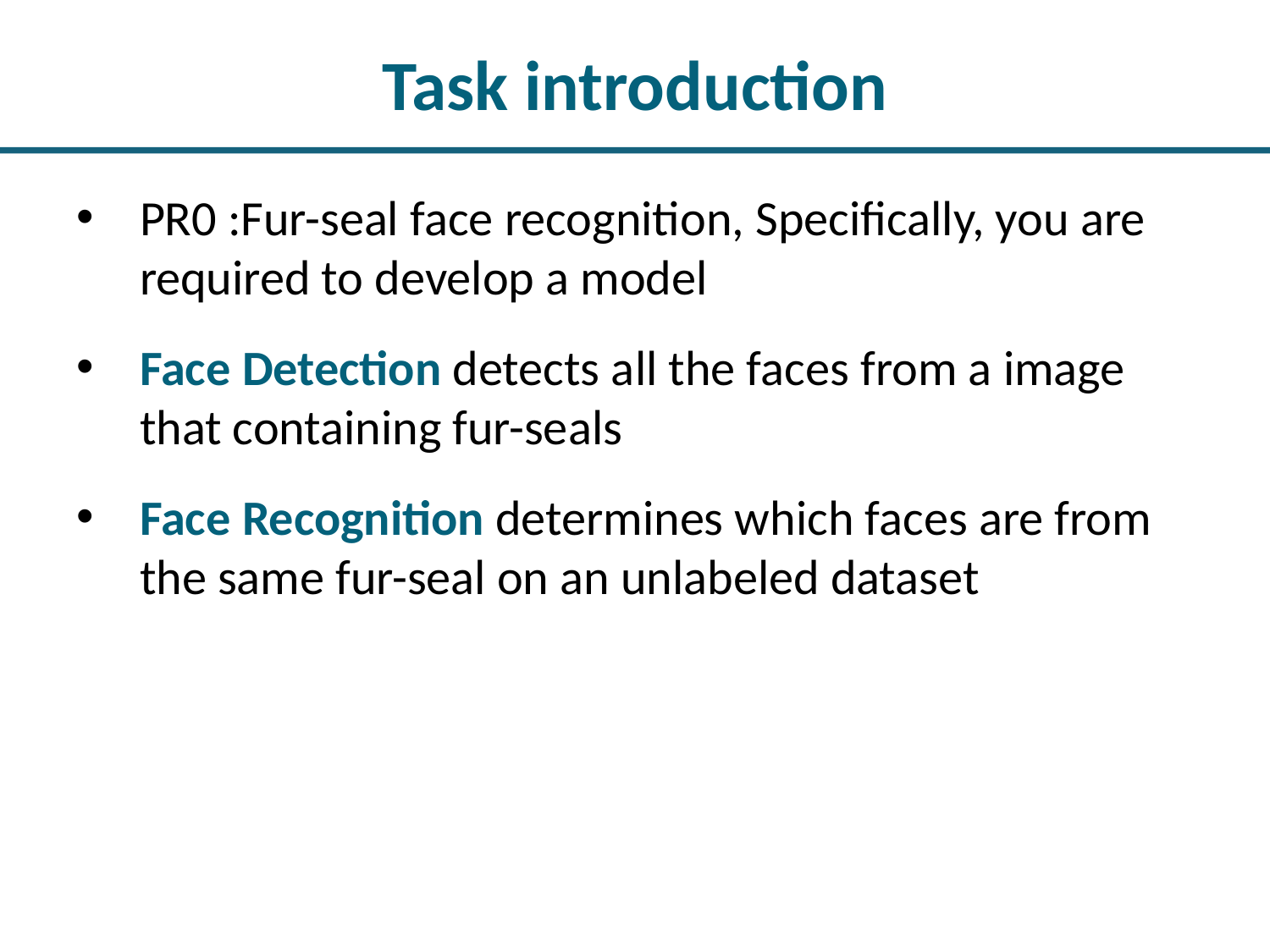

# Task introduction
PR0 :Fur-seal face recognition, Specifically, you are required to develop a model
Face Detection detects all the faces from a image that containing fur-seals
Face Recognition determines which faces are from the same fur-seal on an unlabeled dataset